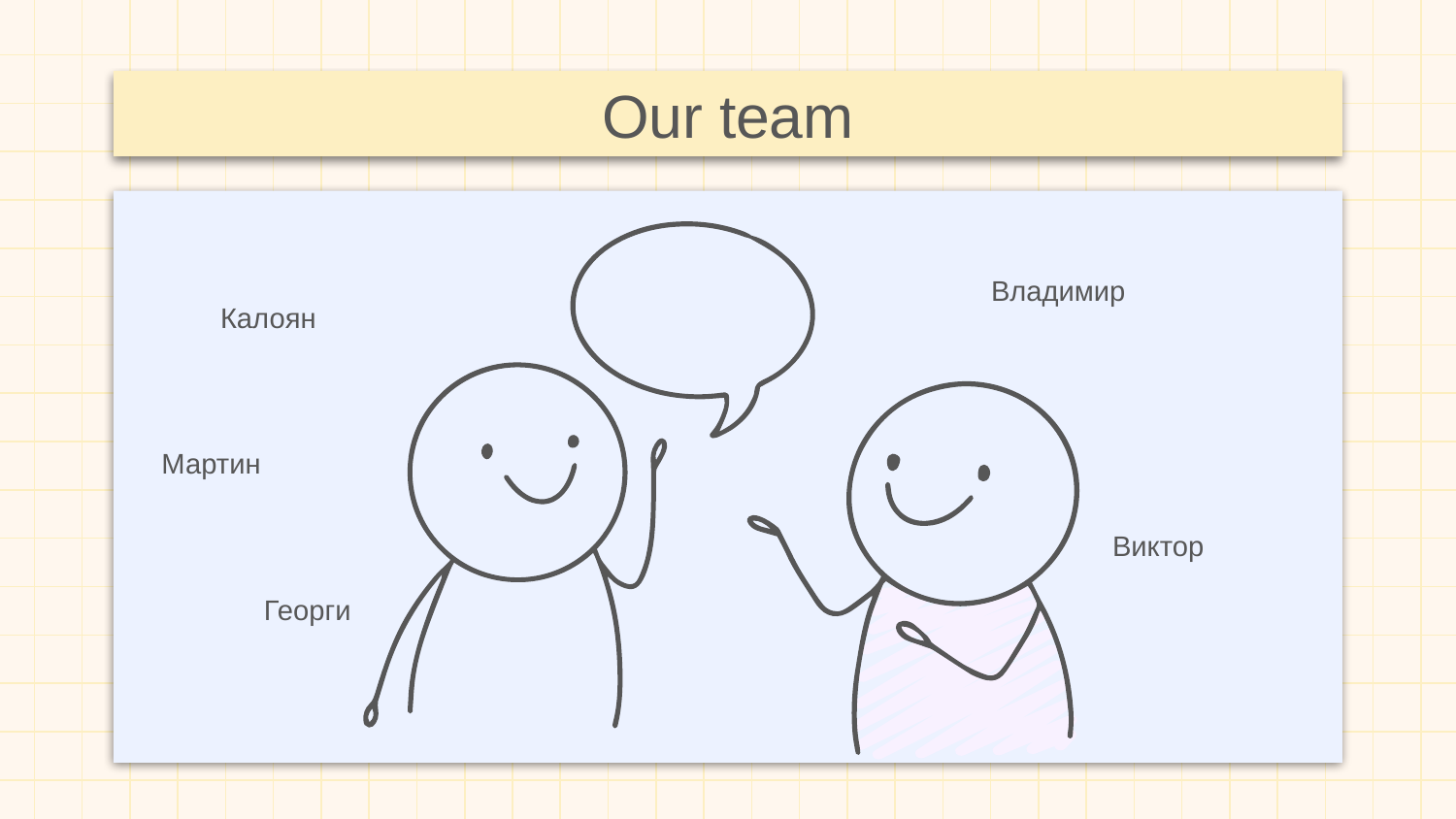

Our team

Владимир
Калоян
Мартин
Виктор
Георги